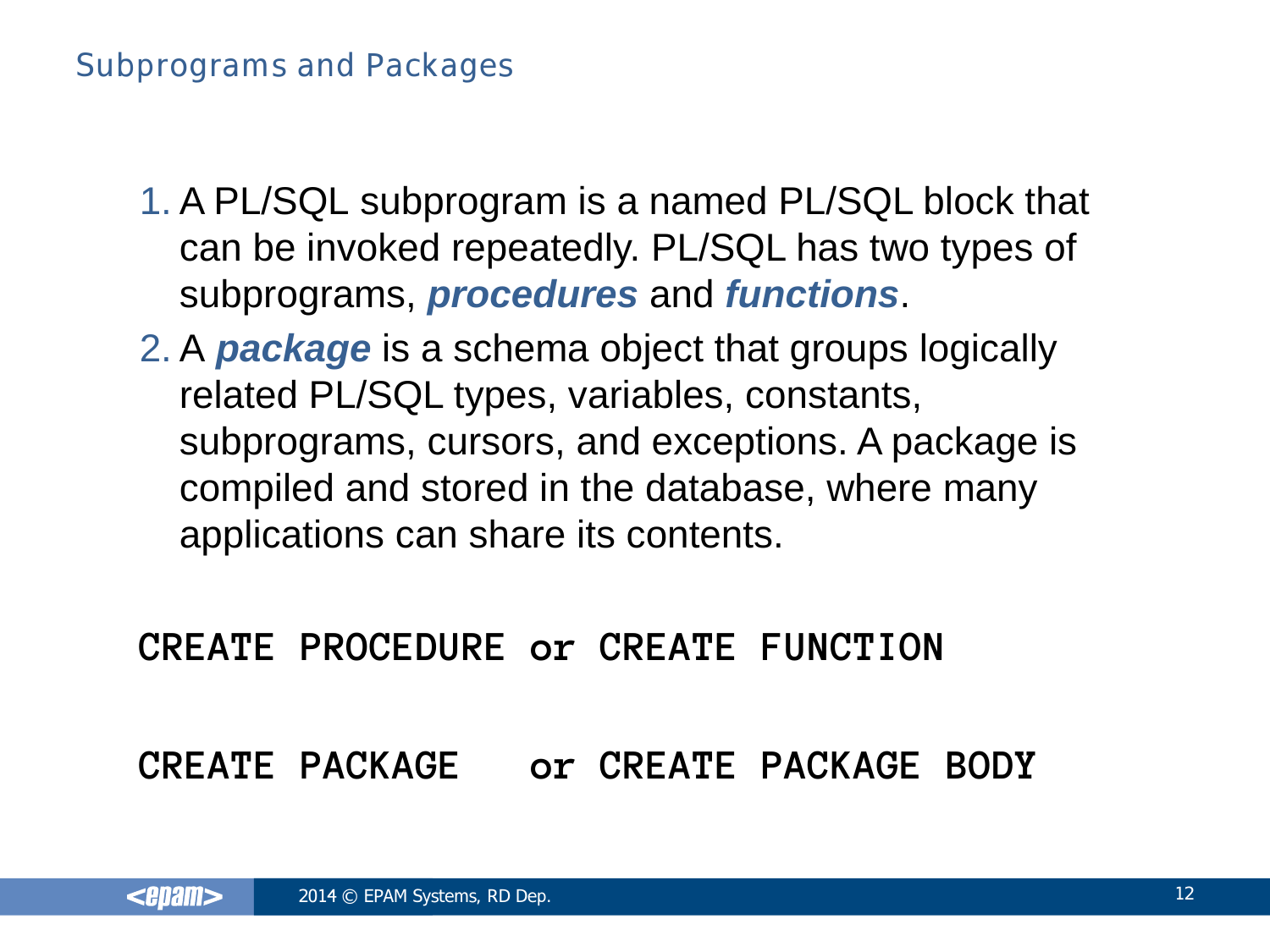

# Subprograms and Packages
A PL/SQL subprogram is a named PL/SQL block that can be invoked repeatedly. PL/SQL has two types of subprograms, procedures and functions.
A package is a schema object that groups logically related PL/SQL types, variables, constants, subprograms, cursors, and exceptions. A package is compiled and stored in the database, where many applications can share its contents.

CREATE PROCEDURE or CREATE FUNCTION

CREATE PACKAGE   or CREATE PACKAGE BODY
12
2014 © EPAM Systems, RD Dep.